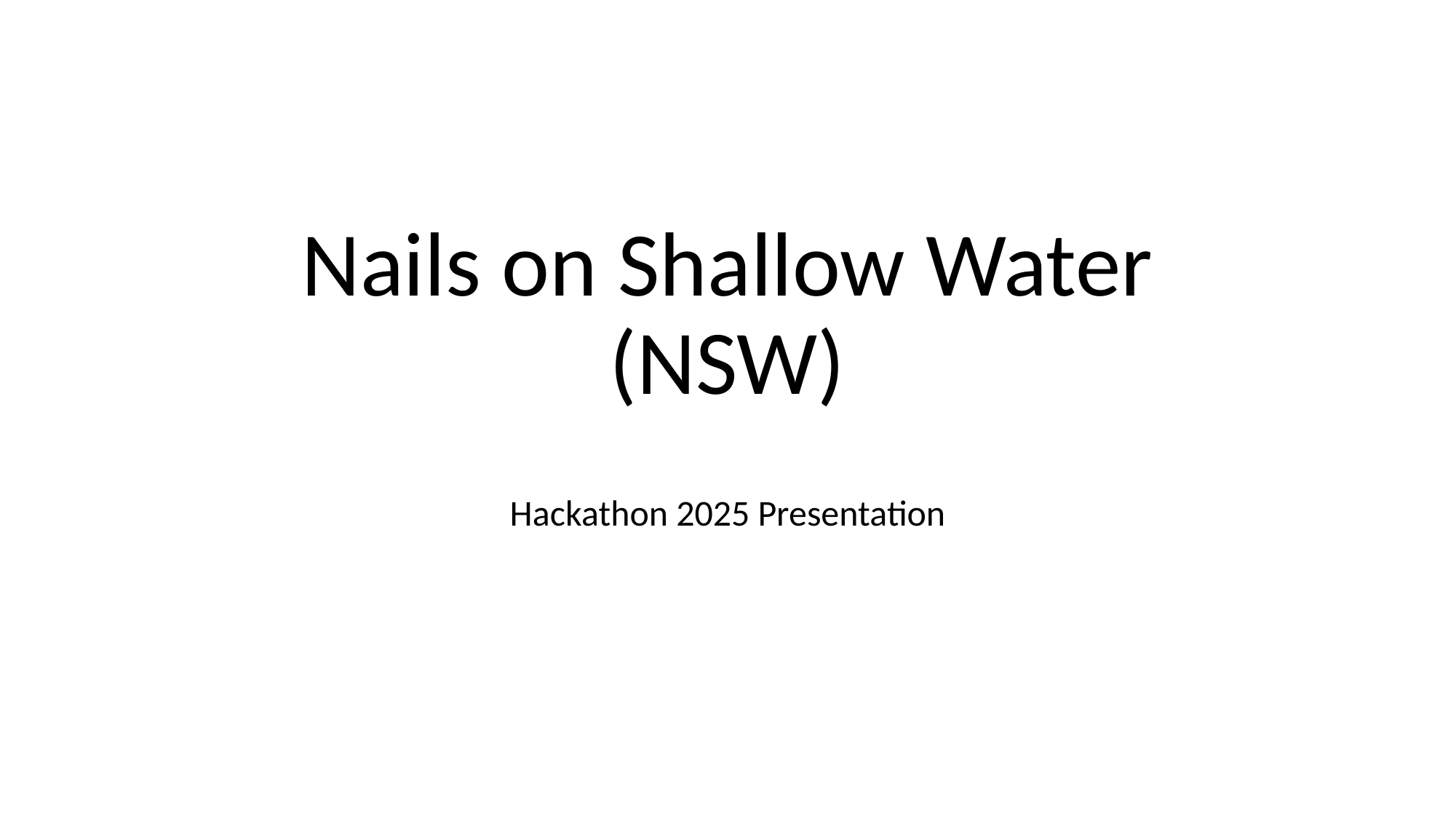

# Nails on Shallow Water (NSW)

Hackathon 2025 Presentation